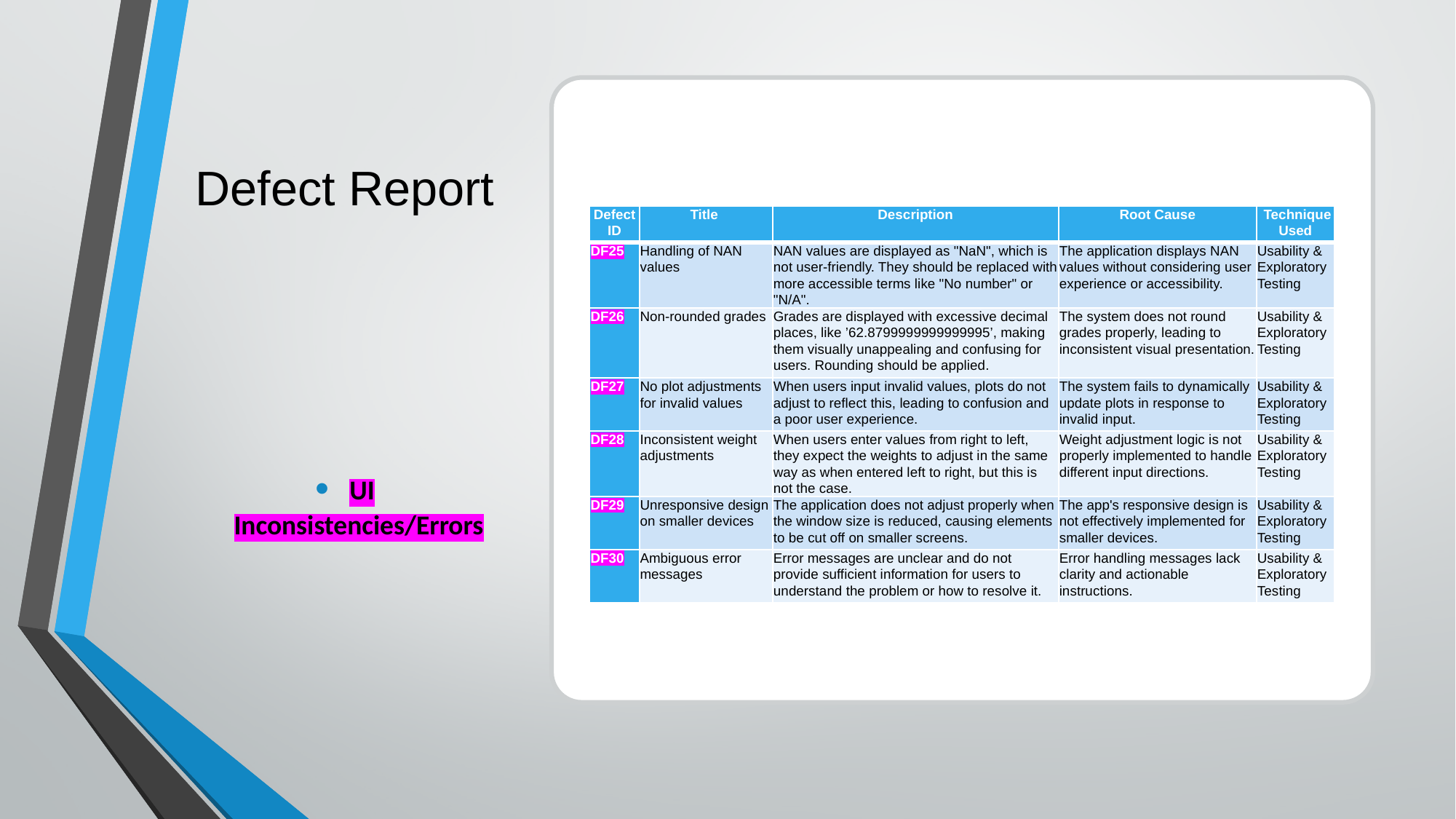

# Defect Report
| Defect ID | Title | Description | Root Cause | Technique Used |
| --- | --- | --- | --- | --- |
| DF25 | Handling of NAN values | NAN values are displayed as "NaN", which is not user-friendly. They should be replaced with more accessible terms like "No number" or "N/A". | The application displays NAN values without considering user experience or accessibility. | Usability & Exploratory Testing |
| DF26 | Non-rounded grades | Grades are displayed with excessive decimal places, like ’62.8799999999999995’, making them visually unappealing and confusing for users. Rounding should be applied. | The system does not round grades properly, leading to inconsistent visual presentation. | Usability & Exploratory Testing |
| DF27 | No plot adjustments for invalid values | When users input invalid values, plots do not adjust to reflect this, leading to confusion and a poor user experience. | The system fails to dynamically update plots in response to invalid input. | Usability & Exploratory Testing |
| DF28 | Inconsistent weight adjustments | When users enter values from right to left, they expect the weights to adjust in the same way as when entered left to right, but this is not the case. | Weight adjustment logic is not properly implemented to handle different input directions. | Usability & Exploratory Testing |
| DF29 | Unresponsive design on smaller devices | The application does not adjust properly when the window size is reduced, causing elements to be cut off on smaller screens. | The app's responsive design is not effectively implemented for smaller devices. | Usability & Exploratory Testing |
| DF30 | Ambiguous error messages | Error messages are unclear and do not provide sufficient information for users to understand the problem or how to resolve it. | Error handling messages lack clarity and actionable instructions. | Usability & Exploratory Testing |
UI Inconsistencies/Errors